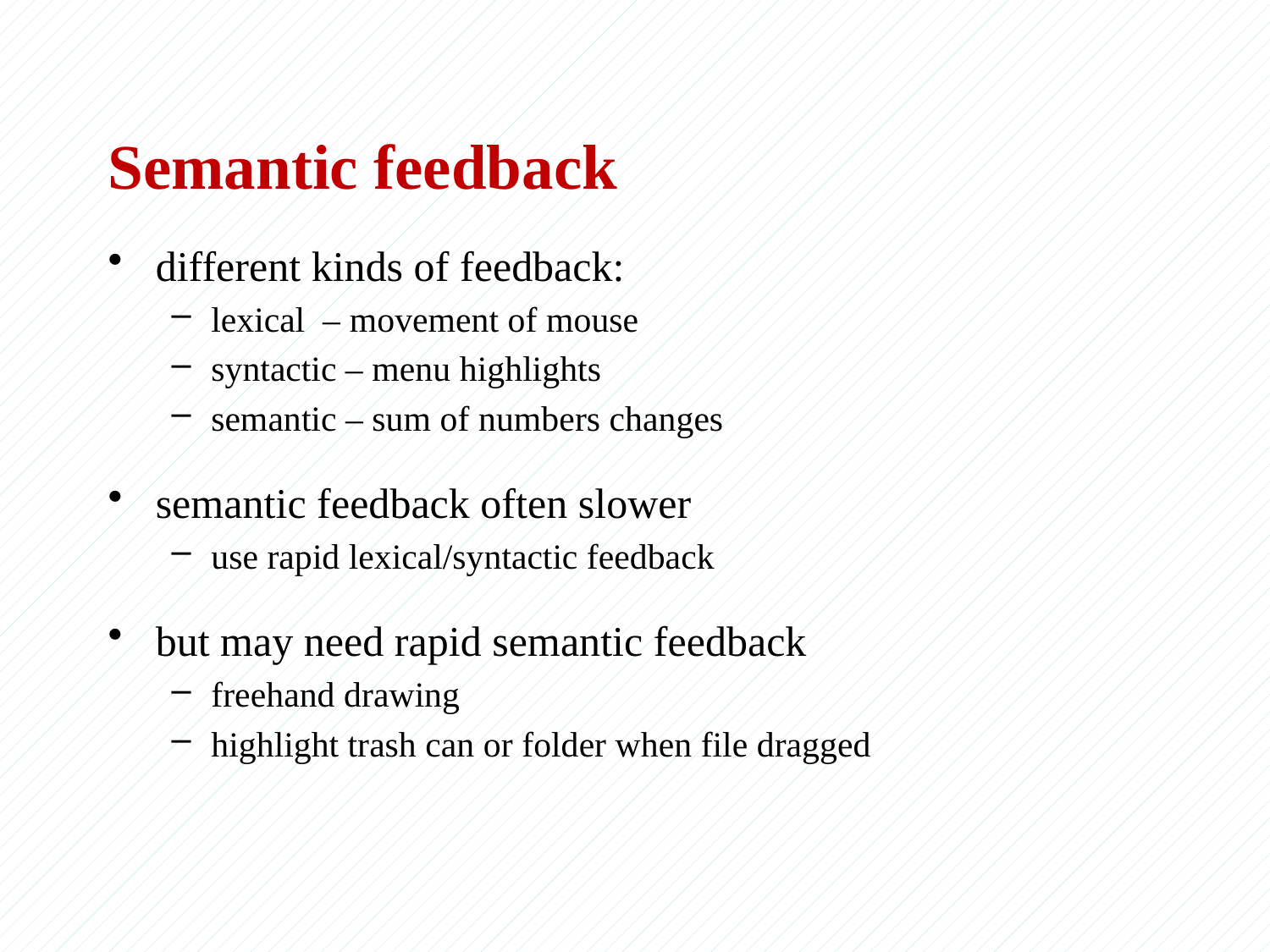

# Semantic feedback
different kinds of feedback:
lexical  – movement of mouse
syntactic – menu highlights
semantic – sum of numbers changes

semantic feedback often slower
use rapid lexical/syntactic feedback

but may need rapid semantic feedback
freehand drawing
highlight trash can or folder when file dragged
Compiled by : Musa Ahmed (MSc.)
35